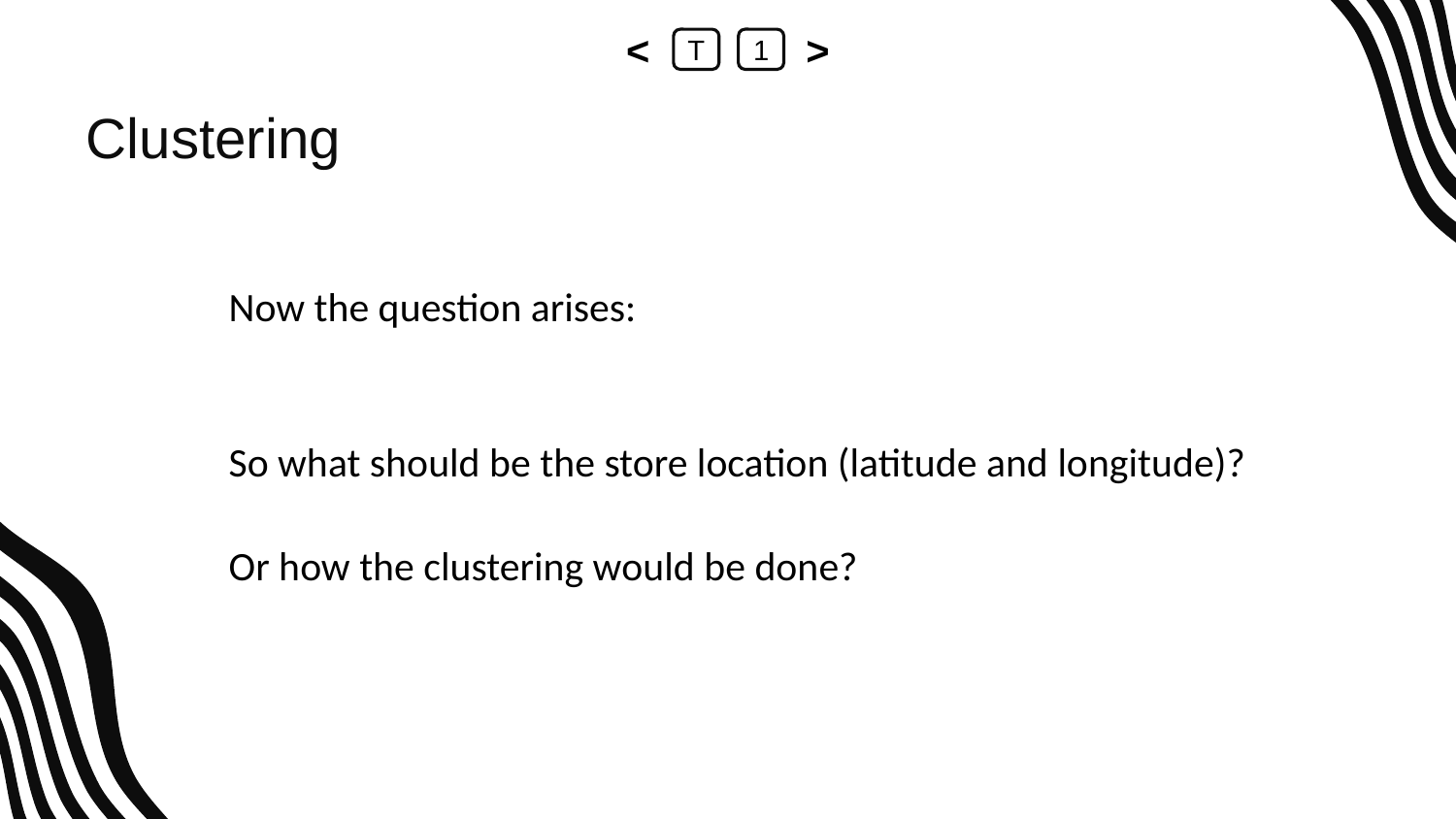

<
T
1
>
# Clustering
Now the question arises:

So what should be the store location (latitude and longitude)?

Or how the clustering would be done?